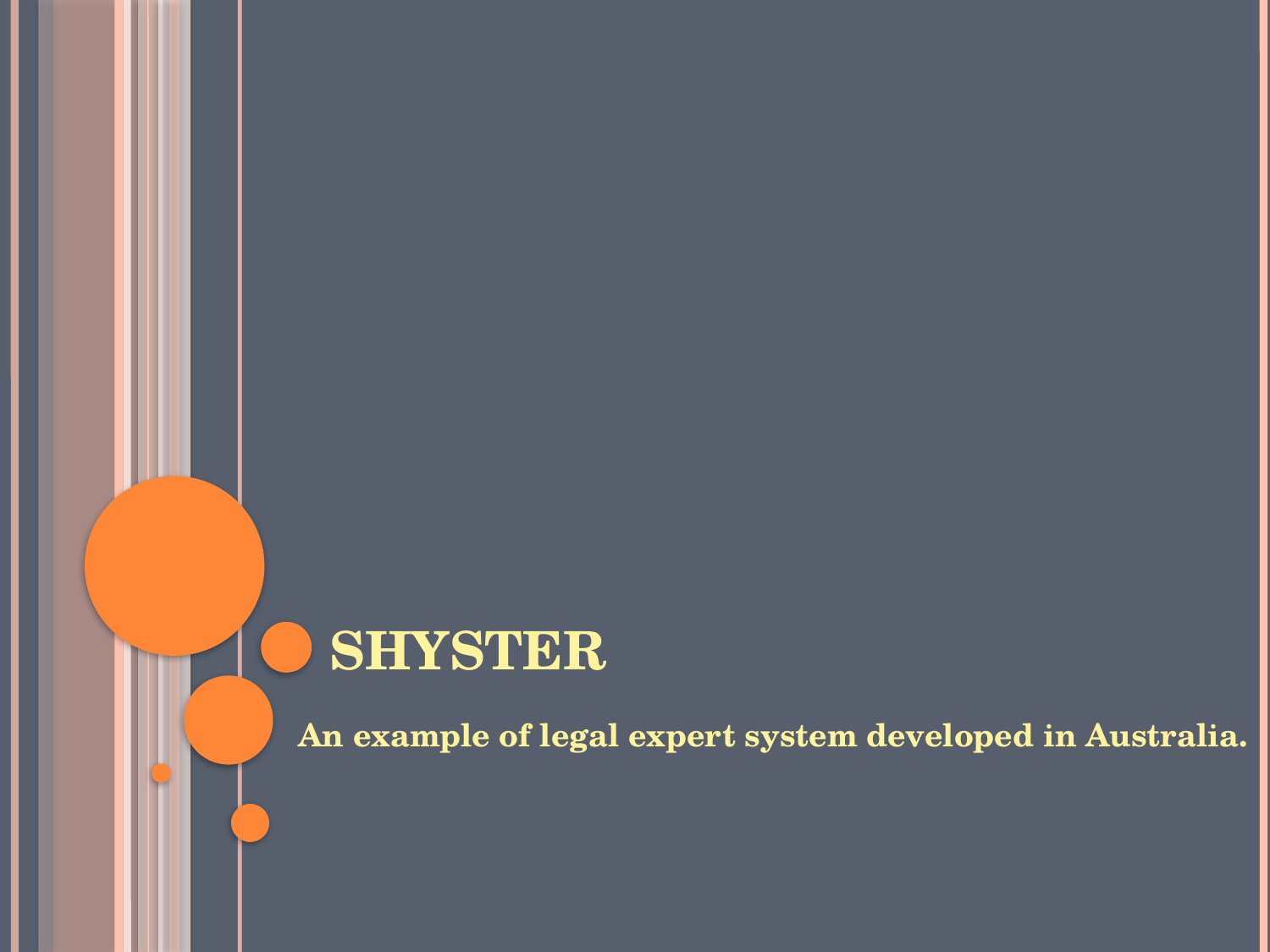

# Shyster
An example of legal expert system developed in Australia.